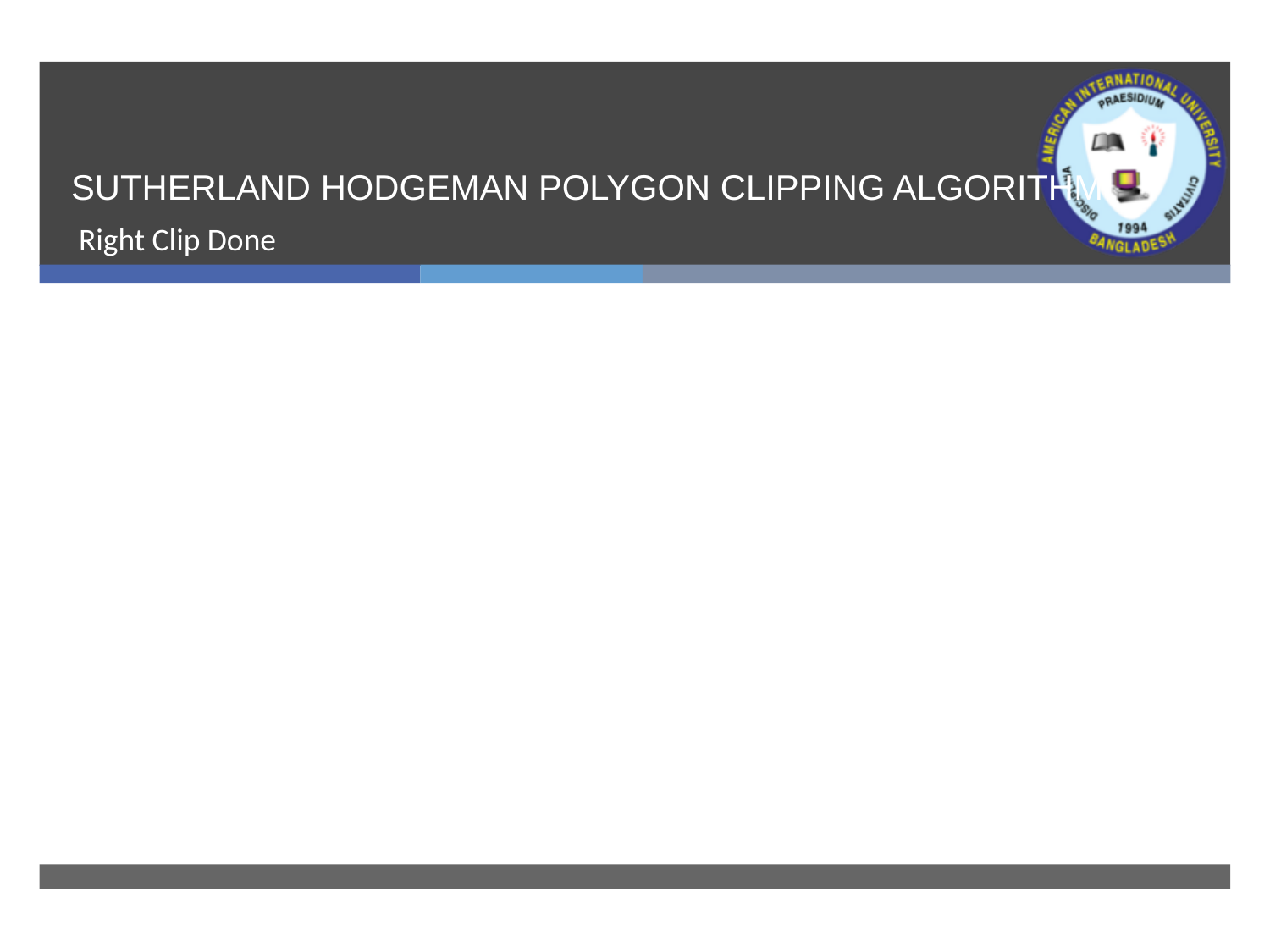

# SUTHERLAND HODGEMAN POLYGON CLIPPING ALGORITHM
Right Clip Done